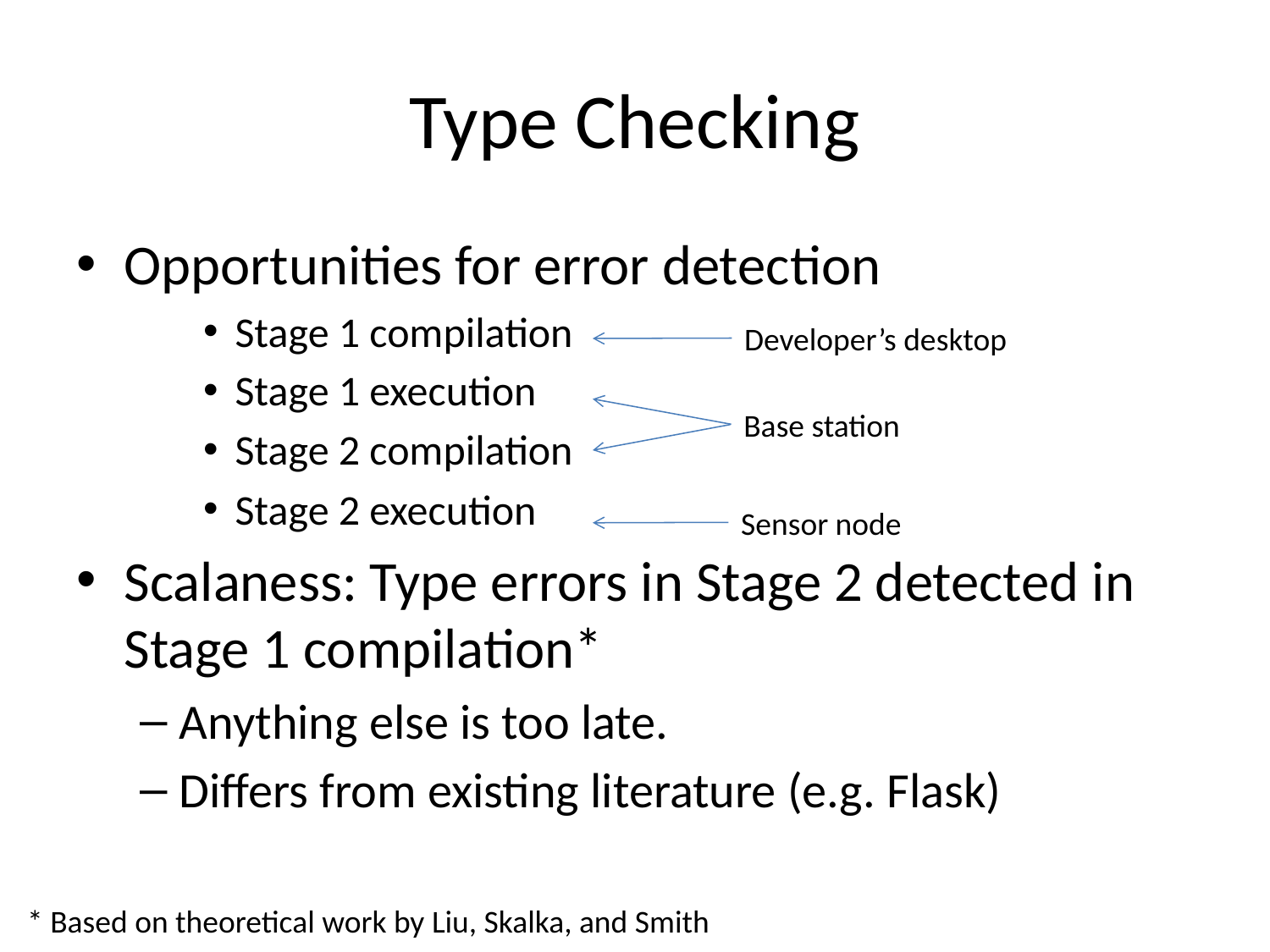

# Type Checking
Opportunities for error detection
Stage 1 compilation
Stage 1 execution
Stage 2 compilation
Stage 2 execution
Scalaness: Type errors in Stage 2 detected in Stage 1 compilation*
Anything else is too late.
Differs from existing literature (e.g. Flask)
Developer’s desktop
Base station
Sensor node
* Based on theoretical work by Liu, Skalka, and Smith